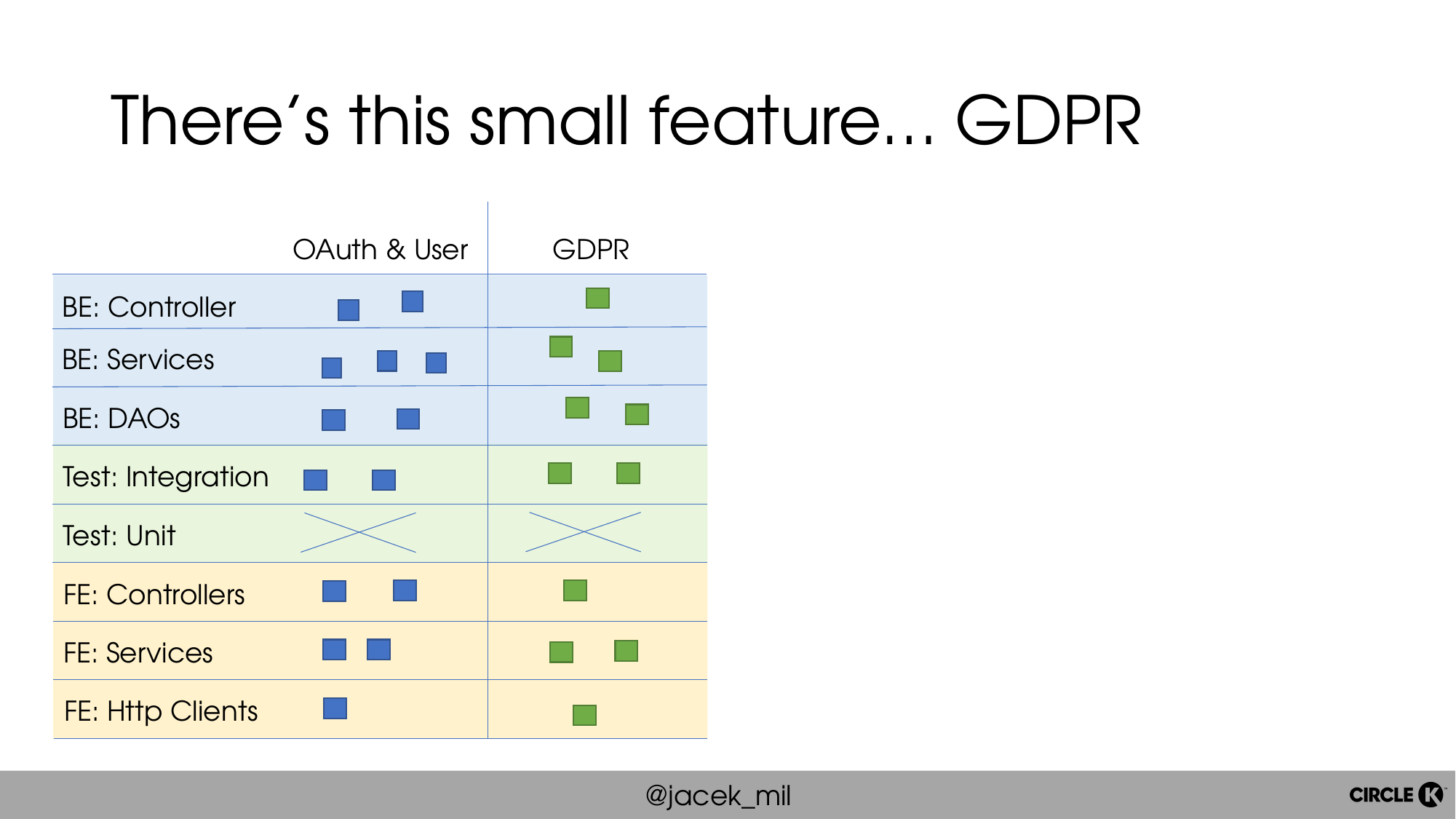

# There’s this small feature… GDPR
GDPR
OAuth & User

BE: Controller

BE: Services

BE: DAOs

Test: Integration

Test: Unit

FE: Controllers

FE: Services

FE: Http Clients